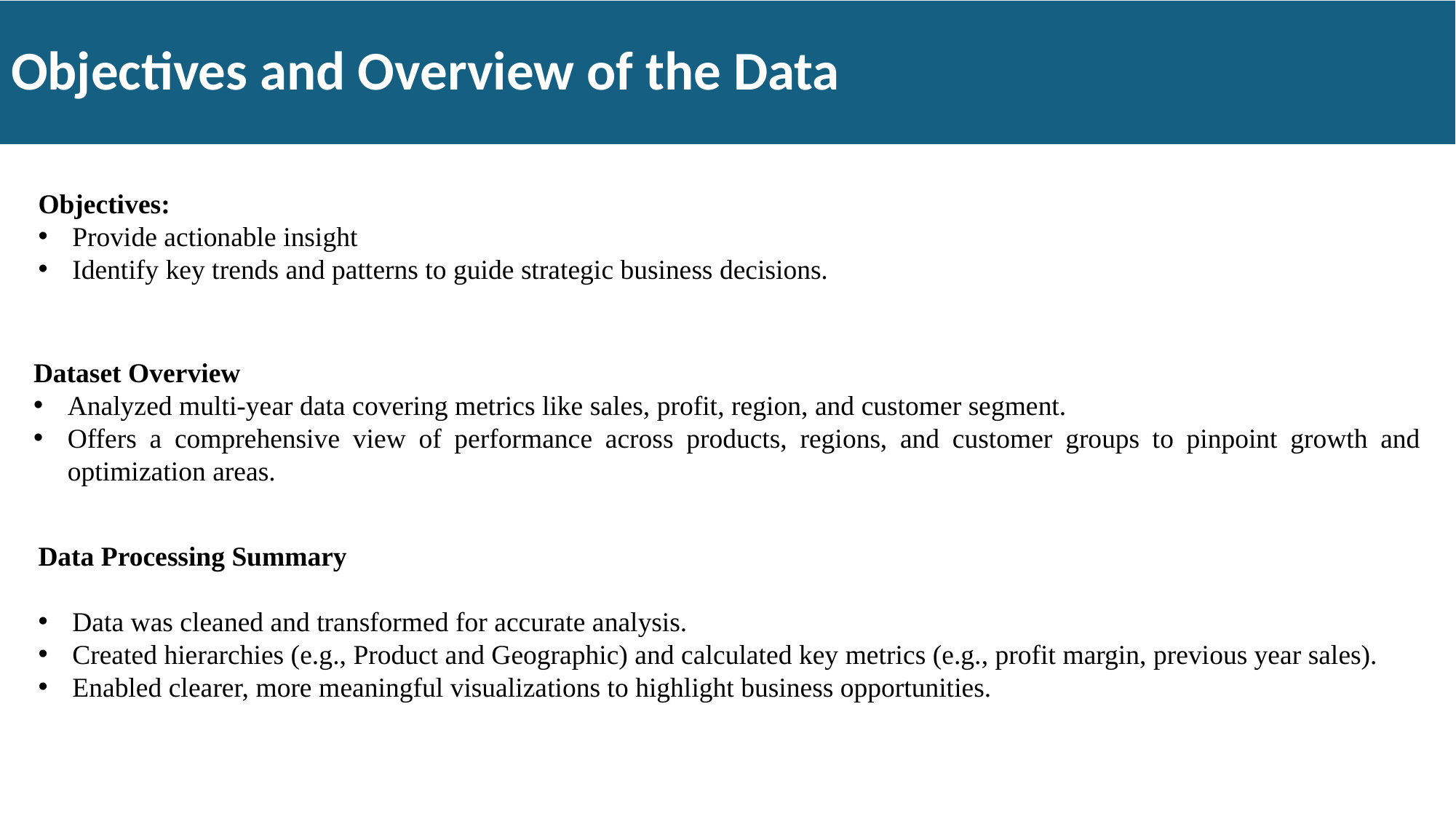

Objectives and Overview of the Data
Objectives:
Provide actionable insight
Identify key trends and patterns to guide strategic business decisions.
Dataset Overview
Analyzed multi-year data covering metrics like sales, profit, region, and customer segment.
Offers a comprehensive view of performance across products, regions, and customer groups to pinpoint growth and optimization areas.
Data Processing Summary

Data was cleaned and transformed for accurate analysis.
Created hierarchies (e.g., Product and Geographic) and calculated key metrics (e.g., profit margin, previous year sales).
Enabled clearer, more meaningful visualizations to highlight business opportunities.